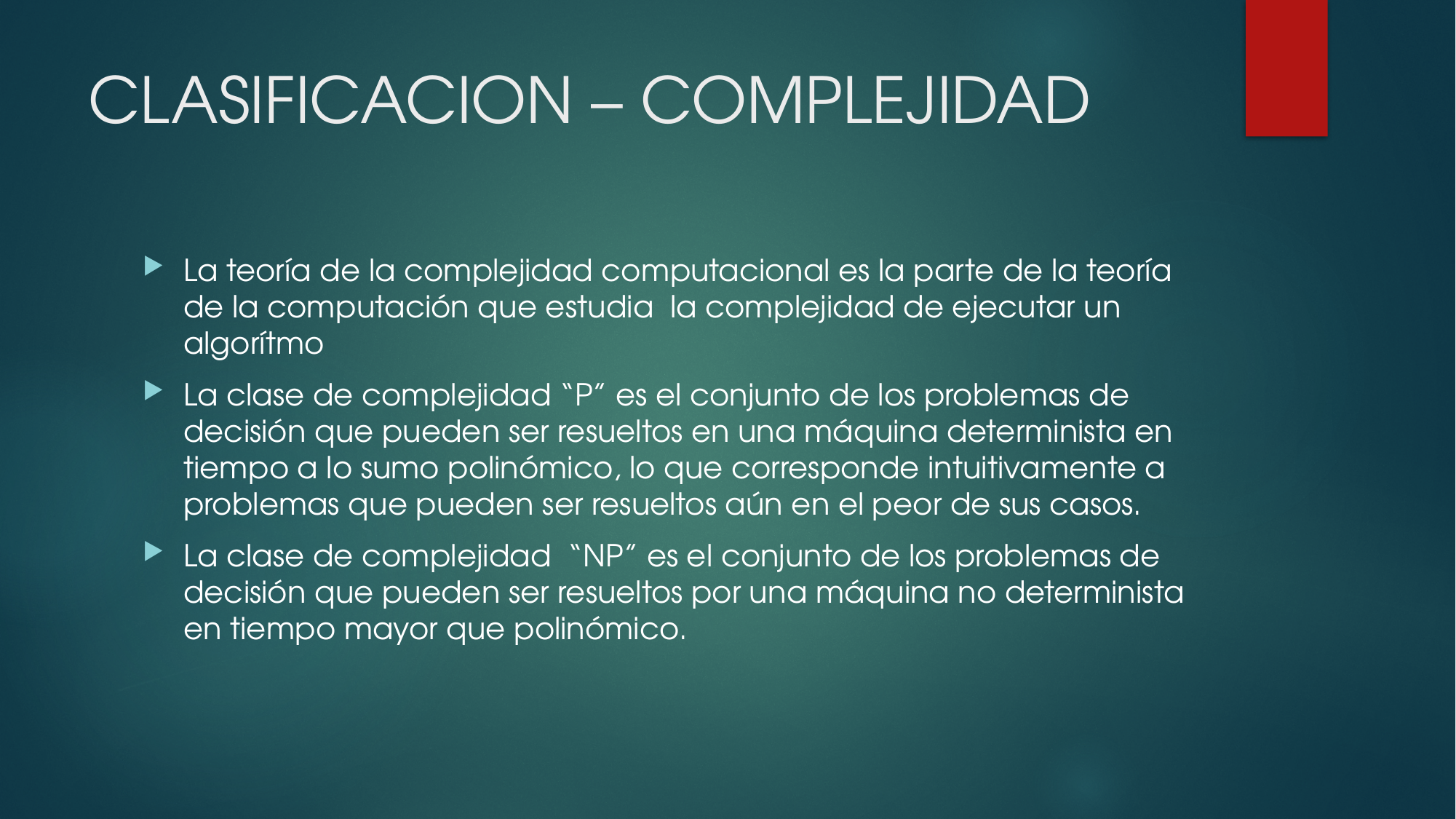

# CLASIFICACION – COMPLEJIDAD
La teoría de la complejidad computacional es la parte de la teoría de la computación que estudia  la complejidad de ejecutar un algorítmo
La clase de complejidad “P” es el conjunto de los problemas de decisión que pueden ser resueltos en una máquina determinista en tiempo a lo sumo polinómico, lo que corresponde intuitivamente a problemas que pueden ser resueltos aún en el peor de sus casos.
La clase de complejidad  “NP” es el conjunto de los problemas de decisión que pueden ser resueltos por una máquina no determinista en tiempo mayor que polinómico.